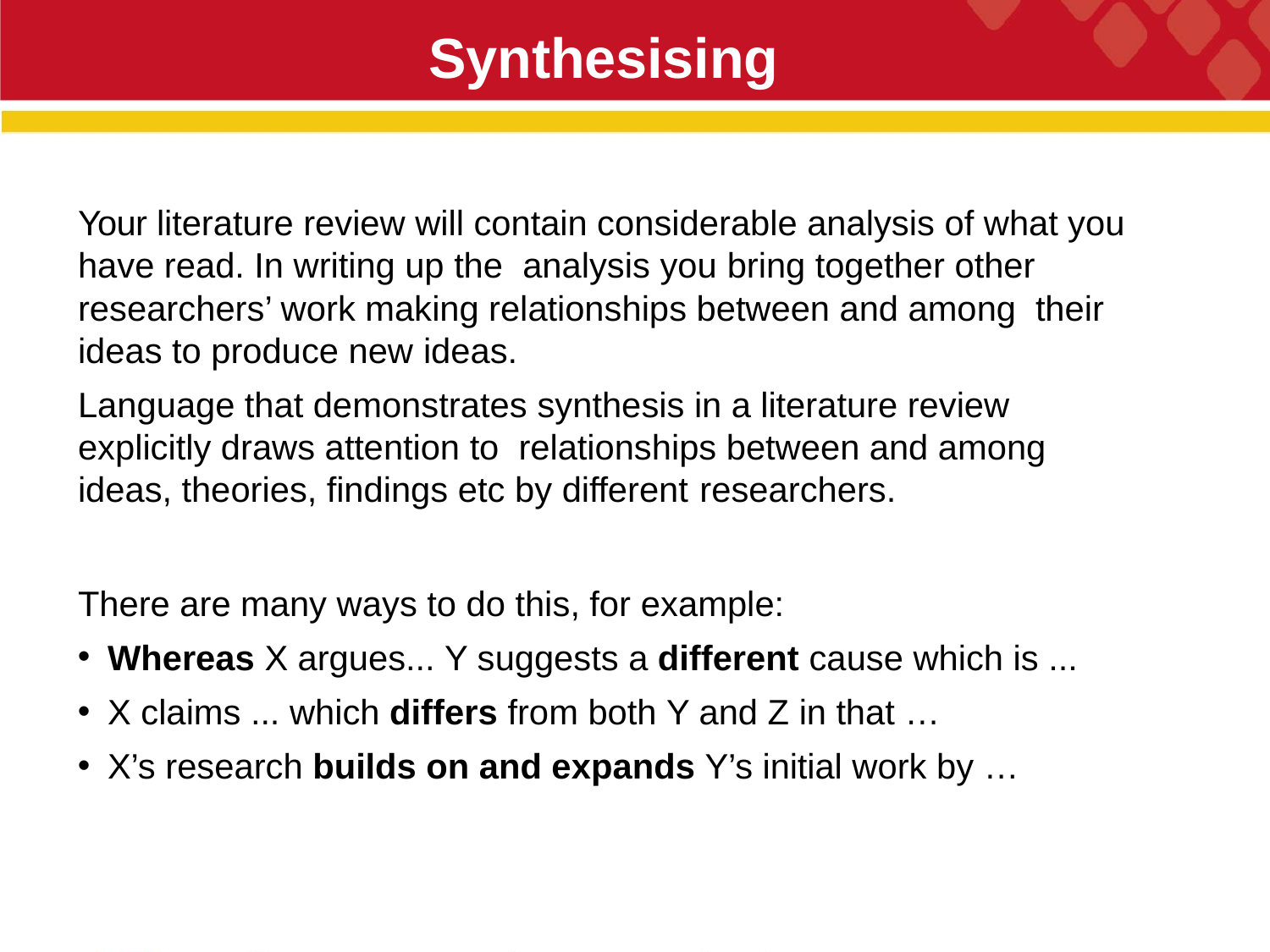

# Synthesising
23
Your literature review will contain considerable analysis of what you have read. In writing up the  analysis you bring together other researchers’ work making relationships between and among  their ideas to produce new ideas.
Language that demonstrates synthesis in a literature review explicitly draws attention to  relationships between and among ideas, theories, findings etc by different researchers.

There are many ways to do this, for example:
Whereas X argues... Y suggests a different cause which is ...
X claims ... which differs from both Y and Z in that …
X’s research builds on and expands Y’s initial work by …